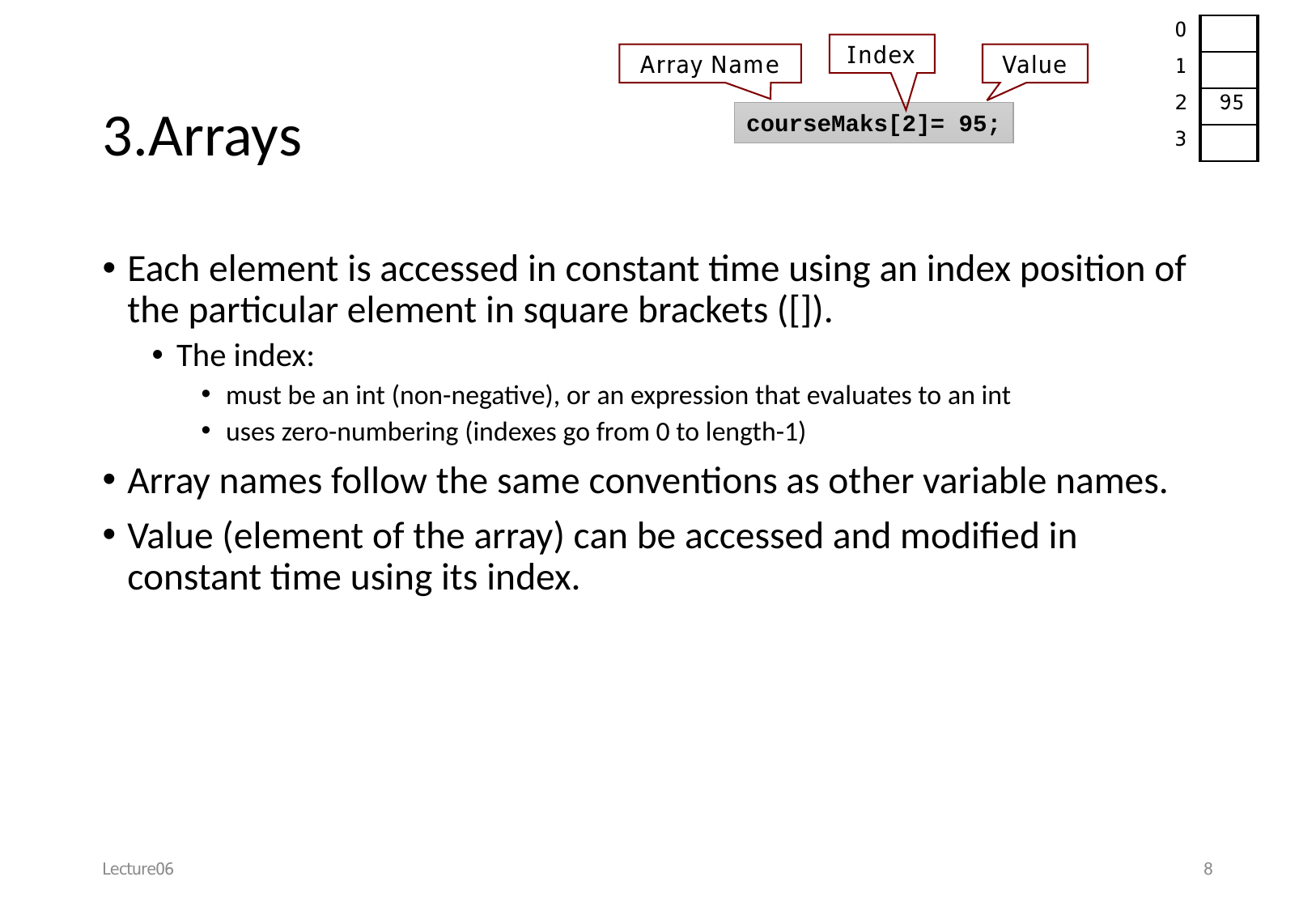

| 0 |  |
| --- | --- |
| 1 |  |
| 2 | 95 |
| 3 |  |
Index
Array Name
Value
# 3.Arrays
courseMaks[2]= 95;
Each element is accessed in constant time using an index position of the particular element in square brackets ([]).
The index:
must be an int (non-negative), or an expression that evaluates to an int
uses zero-numbering (indexes go from 0 to length-1)
Array names follow the same conventions as other variable names.
Value (element of the array) can be accessed and modified in constant time using its index.

Lecture06
8